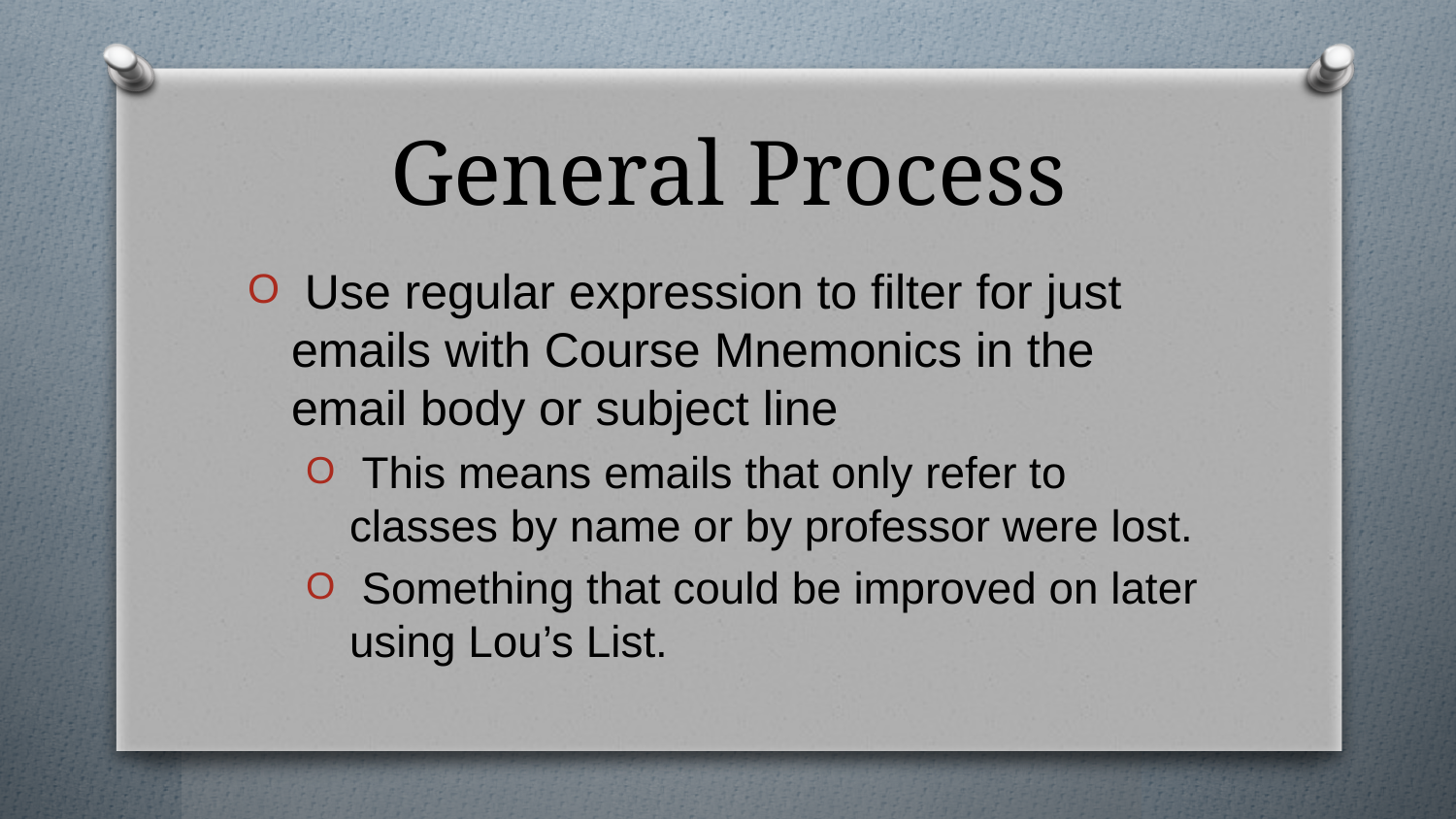

# General Process
 Use regular expression to filter for just emails with Course Mnemonics in the email body or subject line
 This means emails that only refer to classes by name or by professor were lost.
 Something that could be improved on later using Lou’s List.